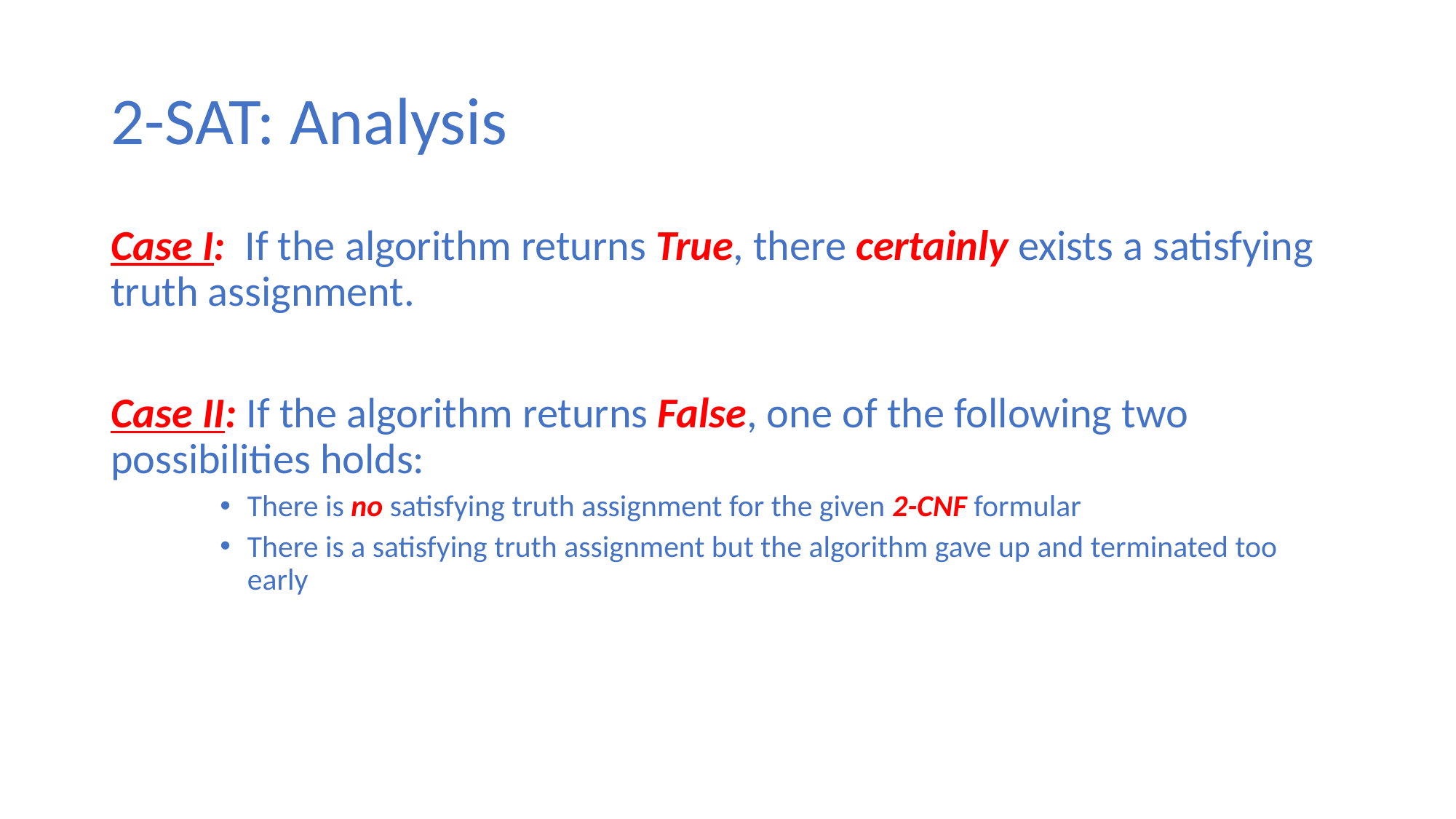

# 2-SAT: Analysis
Case I:  If the algorithm returns True, there certainly exists a satisfying truth assignment.

Case II: If the algorithm returns False, one of the following two possibilities holds:
There is no satisfying truth assignment for the given 2-CNF formular
There is a satisfying truth assignment but the algorithm gave up and terminated too early